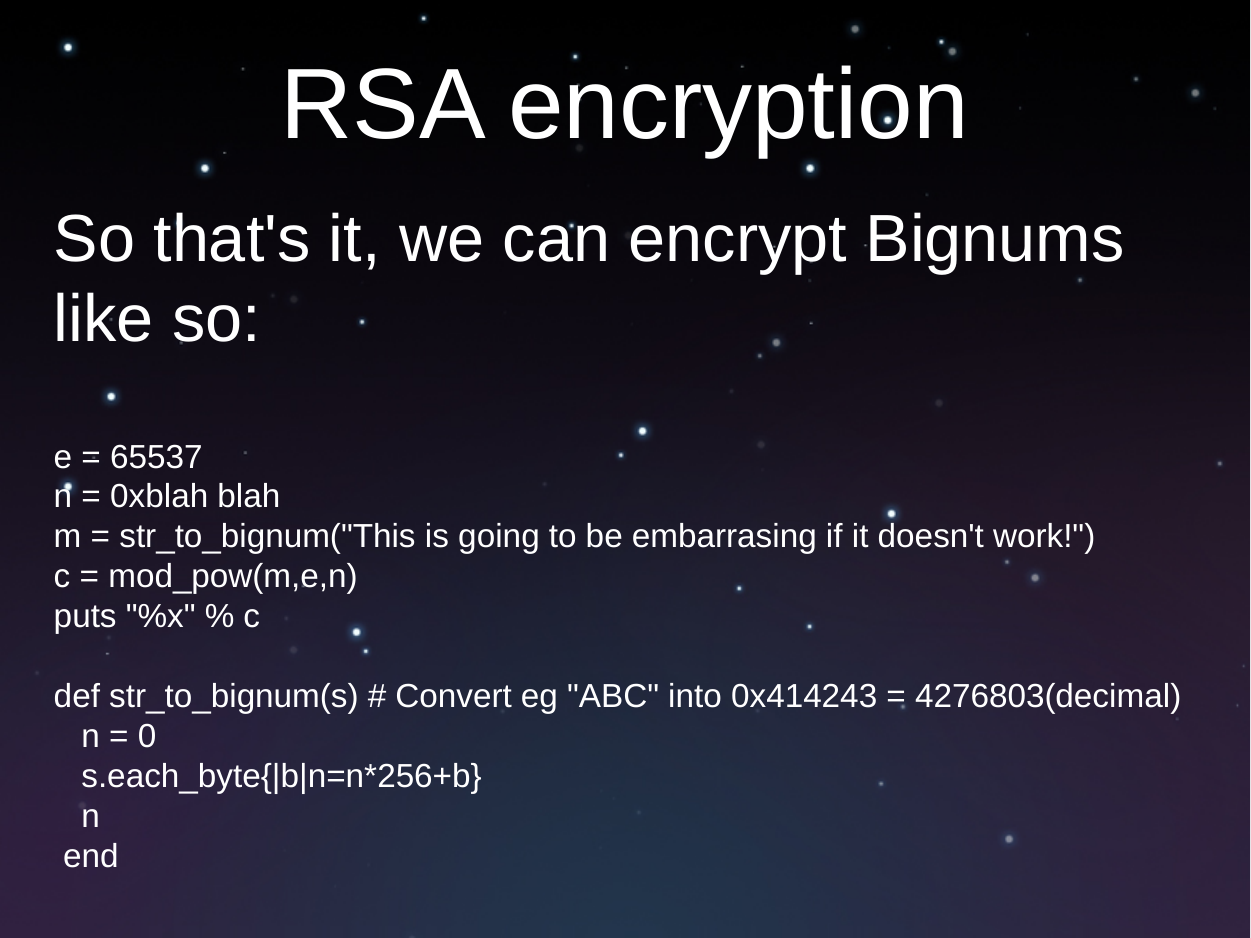

# RSA encryption
So that's it, we can encrypt Bignums like so:

e = 65537
n = 0xblah blah
m = str_to_bignum("This is going to be embarrasing if it doesn't work!")
c = mod_pow(m,e,n)
puts "%x" % c

def str_to_bignum(s) # Convert eg "ABC" into 0x414243 = 4276803(decimal)
   n = 0
   s.each_byte{|b|n=n*256+b}
   n
 end